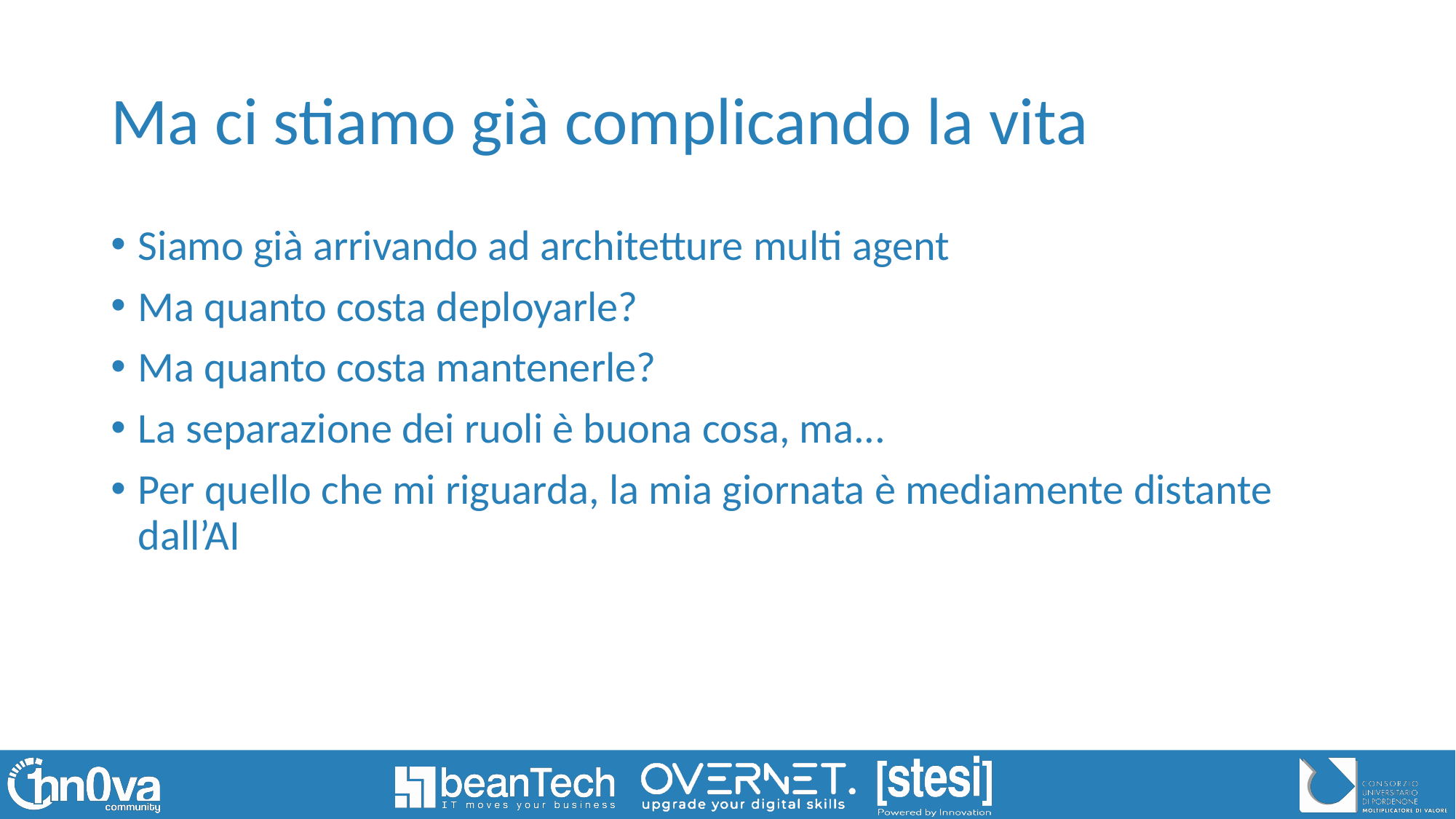

# Ma ci stiamo già complicando la vita
Siamo già arrivando ad architetture multi agent
Ma quanto costa deployarle?
Ma quanto costa mantenerle?
La separazione dei ruoli è buona cosa, ma...
Per quello che mi riguarda, la mia giornata è mediamente distante dall’AI